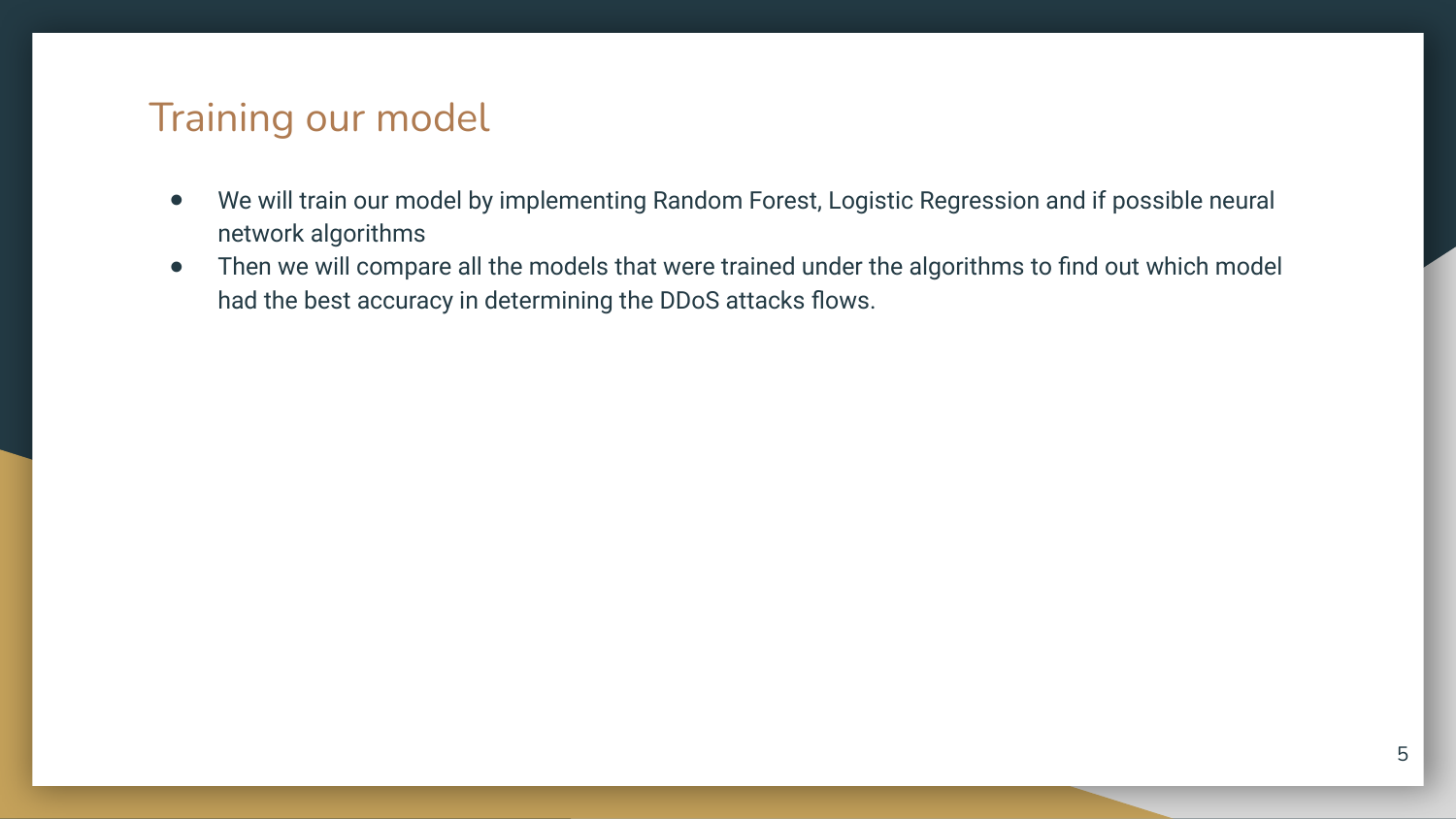

# Training our model
We will train our model by implementing Random Forest, Logistic Regression and if possible neural network algorithms
Then we will compare all the models that were trained under the algorithms to find out which model had the best accuracy in determining the DDoS attacks flows.

5